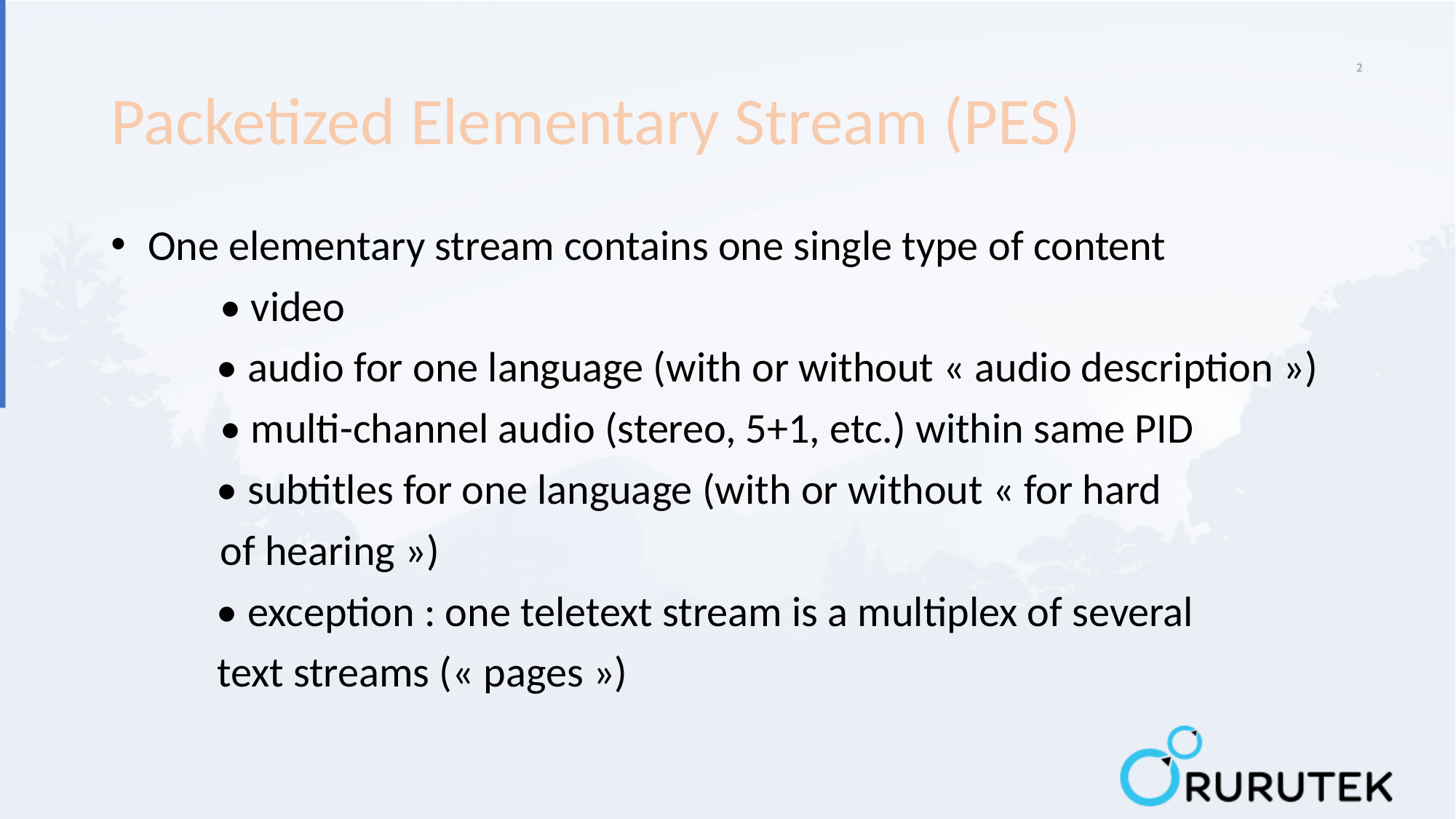

# Packetized Elementary Stream (PES)
 One elementary stream contains one single type of content
	• video
           • audio for one language (with or without « audio description »)
	• multi-channel audio (stereo, 5+1, etc.) within same PID
           • subtitles for one language (with or without « for hard
	of hearing »)
           • exception : one teletext stream is a multiplex of several
           text streams (« pages »)